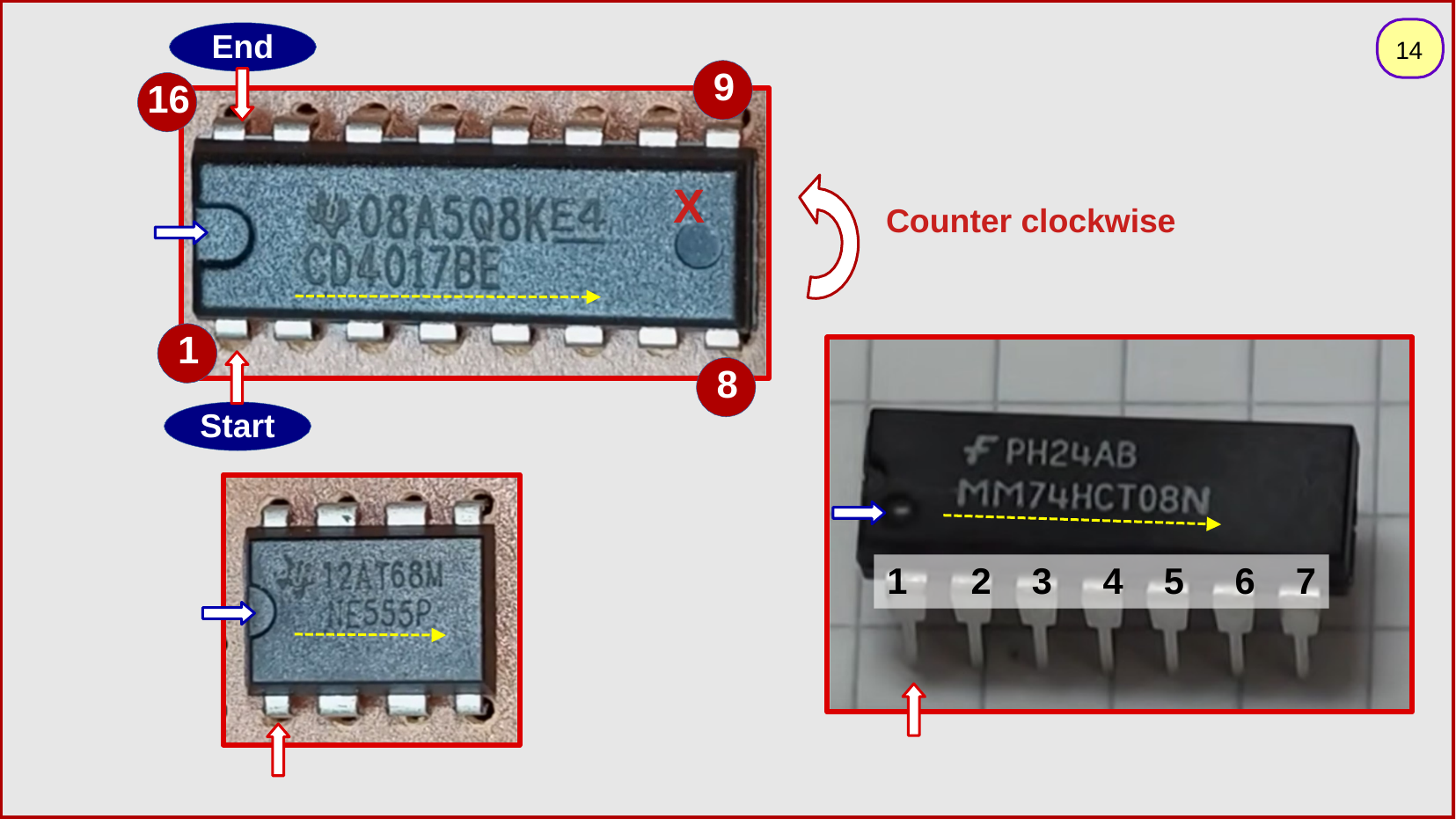

End
14
9

16

X

Counter clockwise

1

8

Start

1	2	3	4	5	6	7